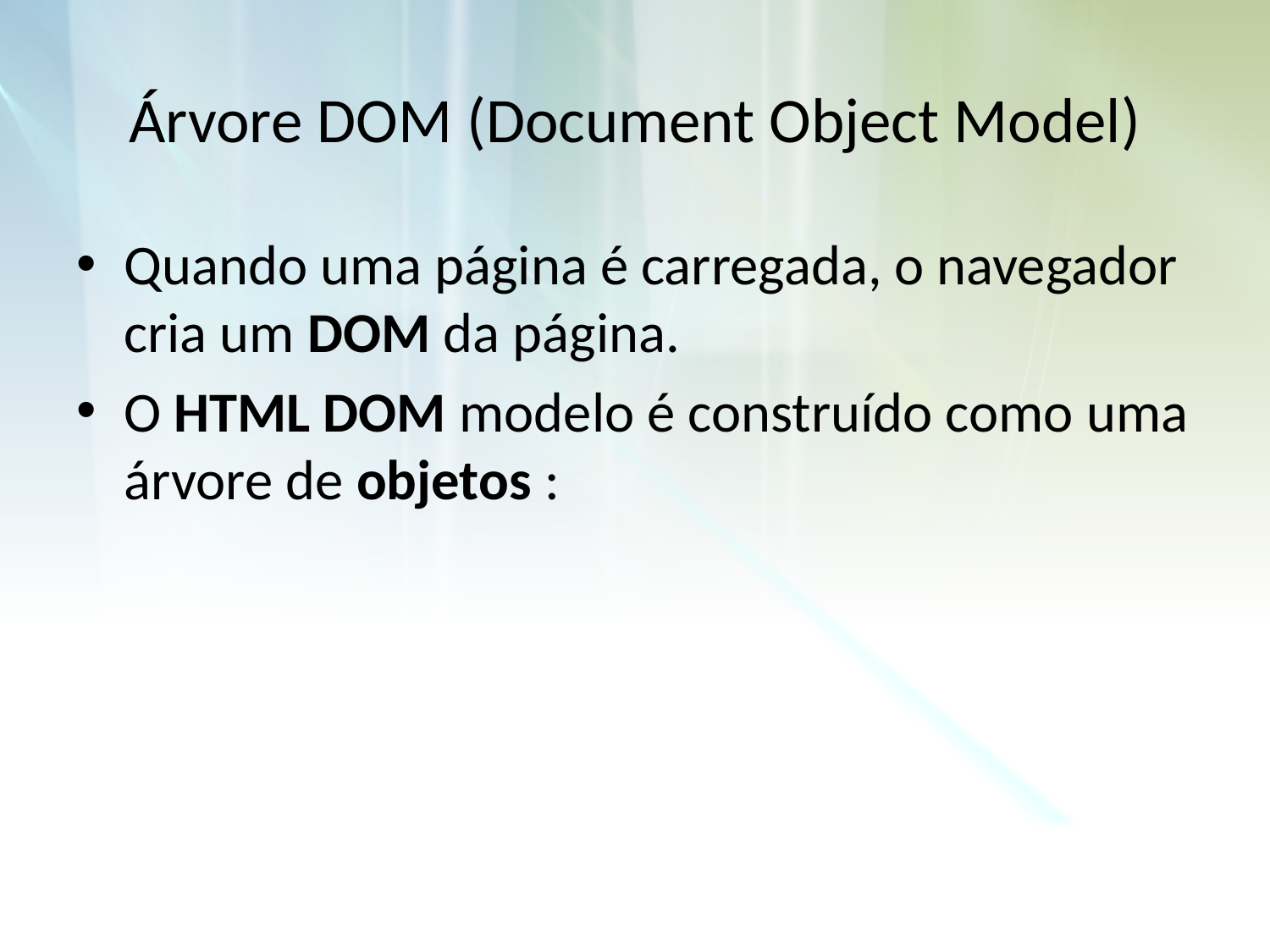

# Árvore DOM (Document Object Model)
Quando uma página é carregada, o navegador cria um DOM da página.
O HTML DOM modelo é construído como uma árvore de objetos :